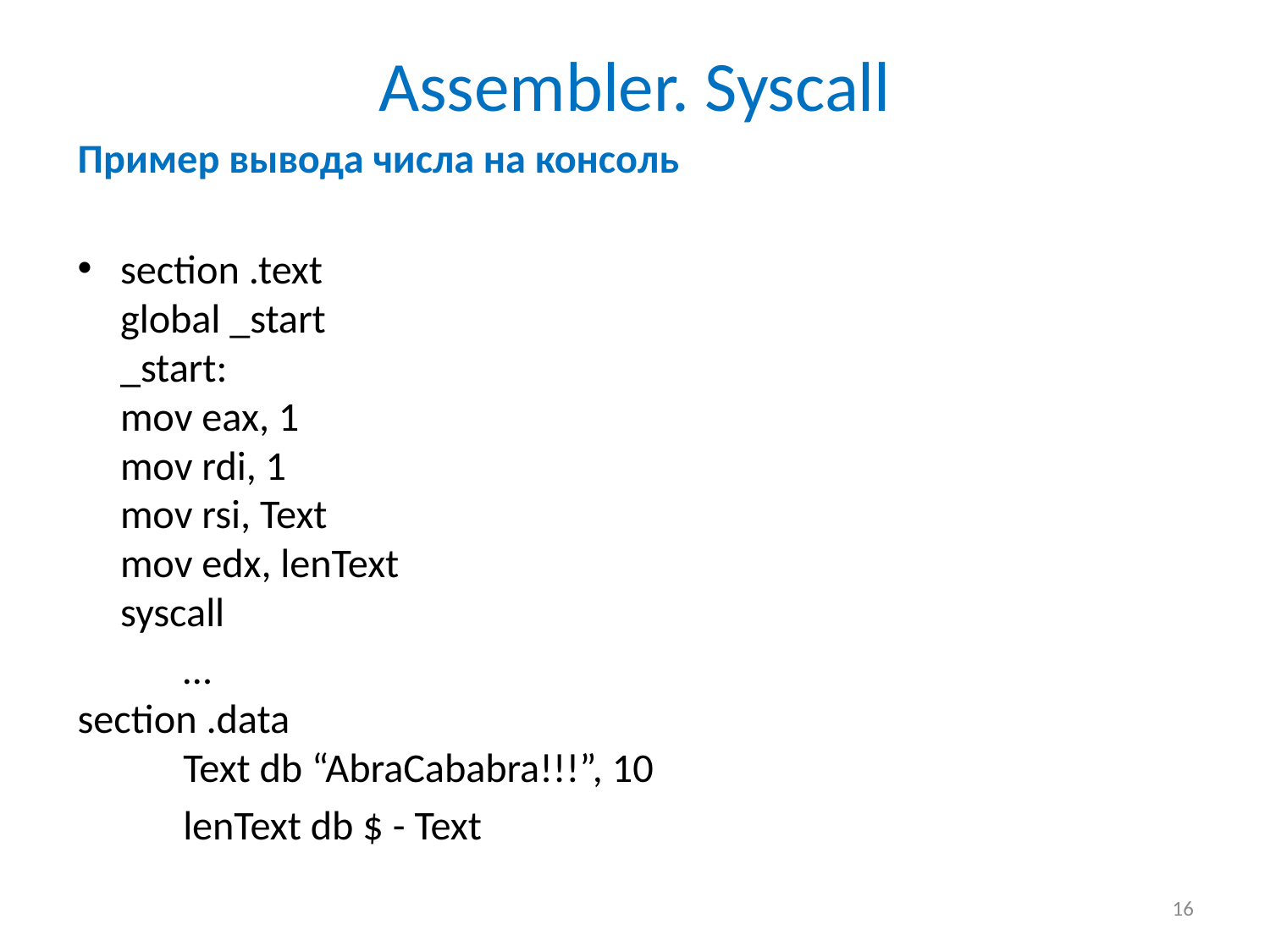

# Assembler. Syscall
Пример вывода числа на консоль

section .text
	global _start
_start:
	mov eax, 1
	mov rdi, 1
	mov rsi, Text
	mov edx, lenText
	syscall
	…
section .data
	Text db “AbraCababra!!!”, 10
	lenText db $ - Text
16